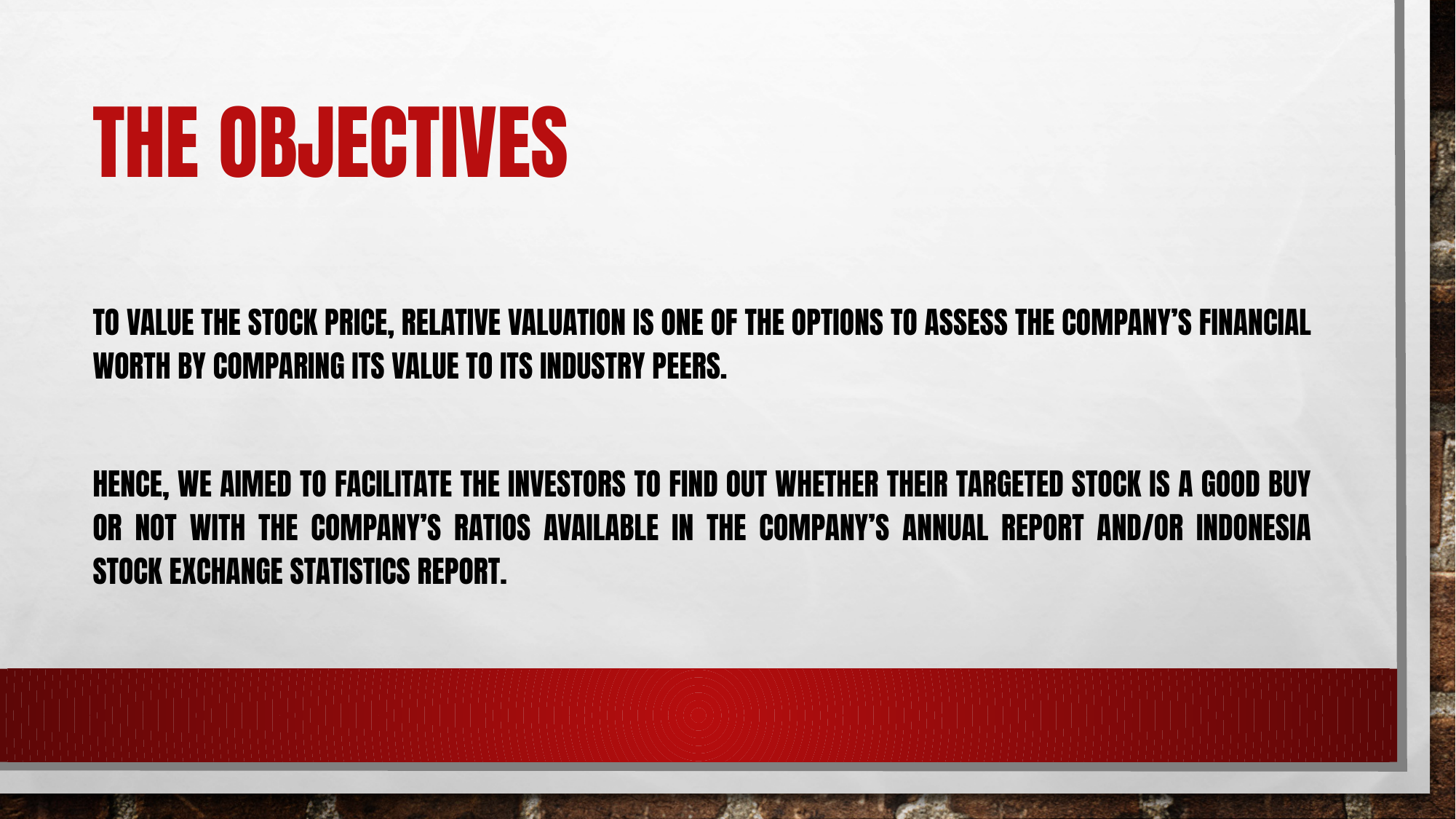

# The Objectives
To value the stock price, relative valuation is one of the options to assess the company’s financial worth by comparing its value to its industry peers.

Hence, we aimed to facilitate the investors to find out whether their targeted stock is a good buy or not with the company’s ratios available in the company’s annual report and/or Indonesia Stock Exchange Statistics report.